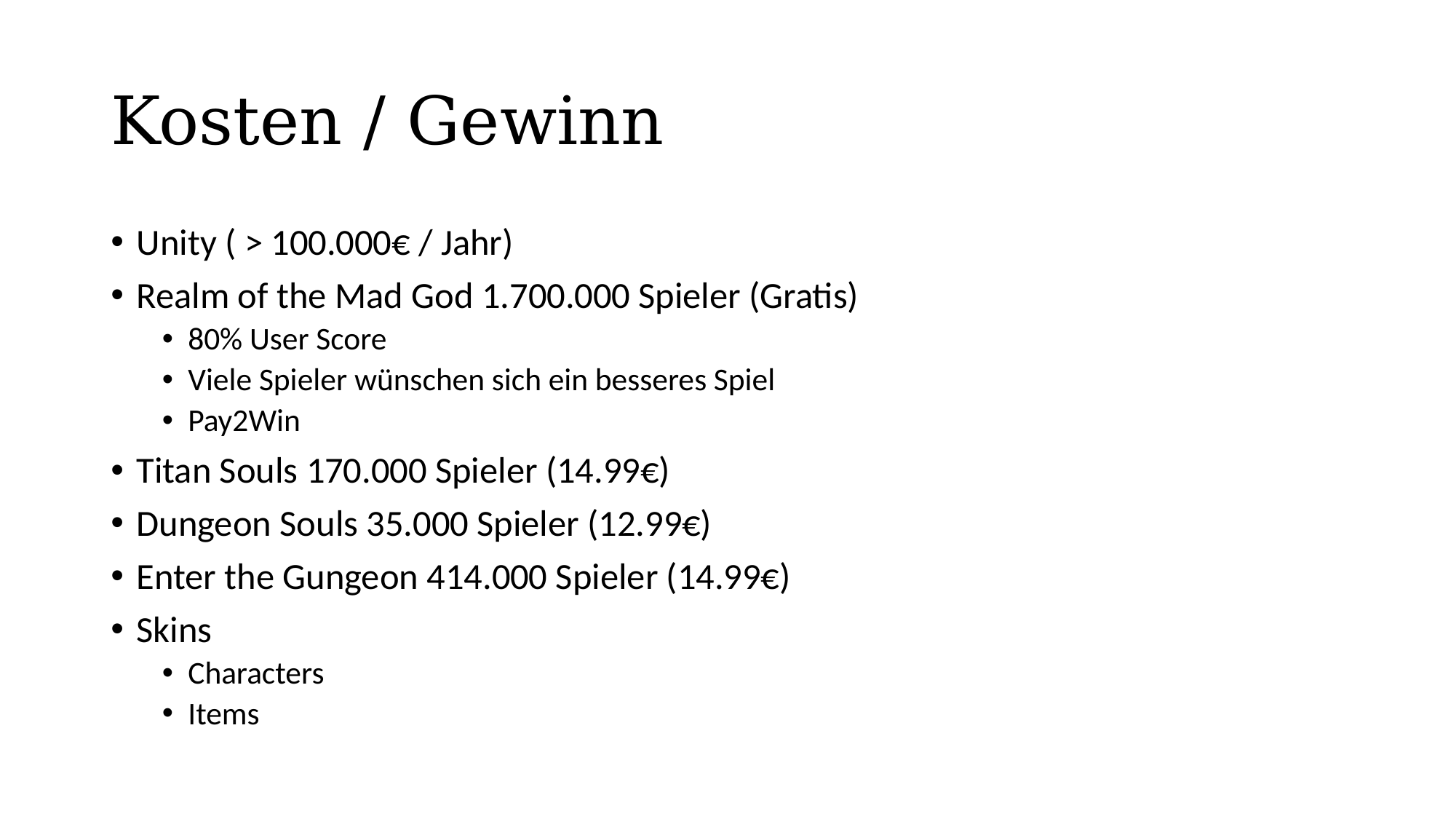

# Kosten / Gewinn
Unity ( > 100.000€ / Jahr)
Realm of the Mad God 1.700.000 Spieler (Gratis)
80% User Score
Viele Spieler wünschen sich ein besseres Spiel
Pay2Win
Titan Souls 170.000 Spieler (14.99€)
Dungeon Souls 35.000 Spieler (12.99€)
Enter the Gungeon 414.000 Spieler (14.99€)
Skins
Characters
Items